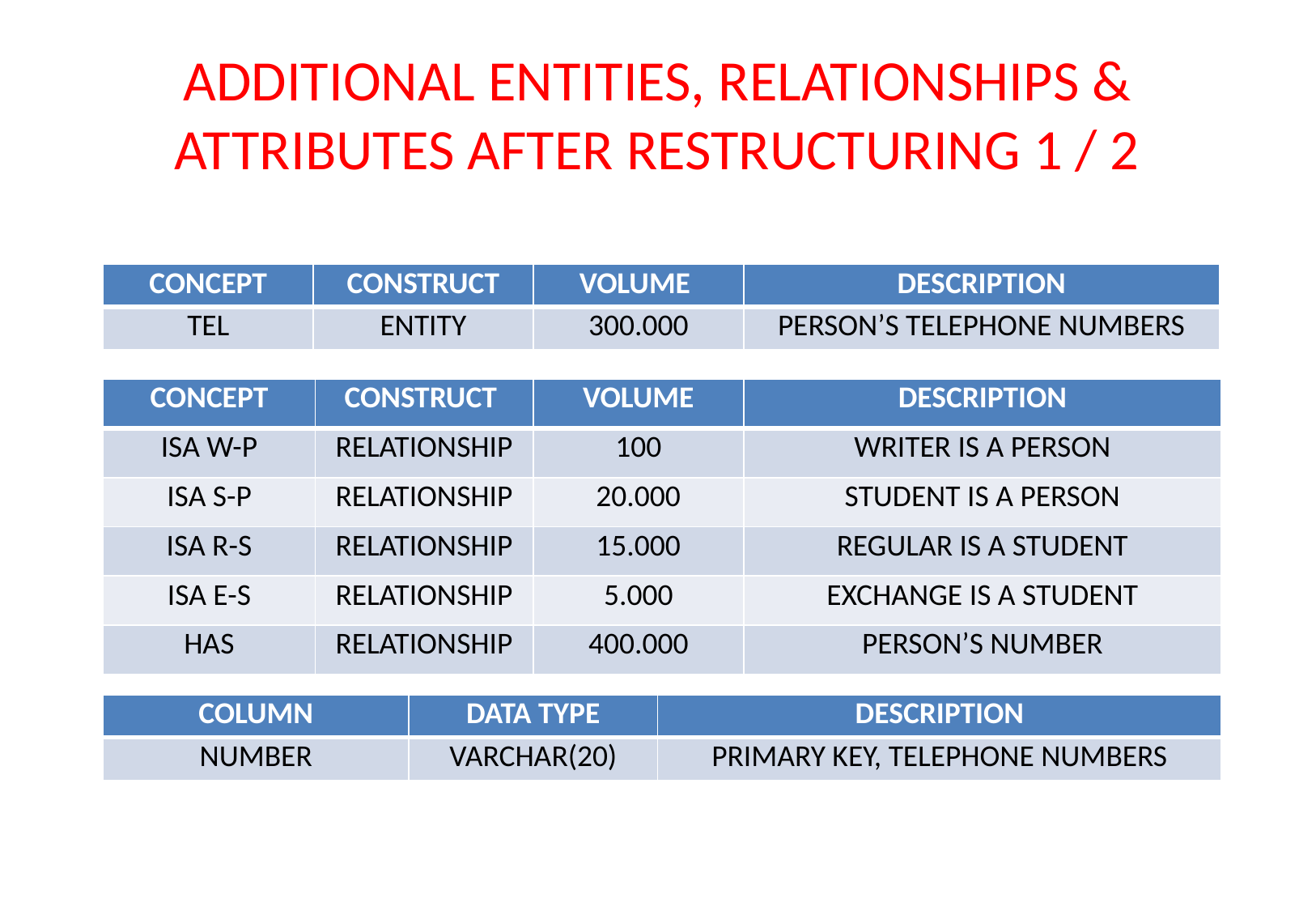

# ADDITIONAL ENTITIES, RELATIONSHIPS & ATTRIBUTES AFTER RESTRUCTURING 1 / 2
| CONCEPT | CONSTRUCT | VOLUME | DESCRIPTION |
| --- | --- | --- | --- |
| TEL | ENTITY | 300.000 | PERSON’S TELEPHONE NUMBERS |
| CONCEPT | CONSTRUCT | VOLUME | DESCRIPTION |
| --- | --- | --- | --- |
| ISA W-P | RELATIONSHIP | 100 | WRITER IS A PERSON |
| ISA S-P | RELATIONSHIP | 20.000 | STUDENT IS A PERSON |
| ISA R-S | RELATIONSHIP | 15.000 | REGULAR IS A STUDENT |
| ISA E-S | RELATIONSHIP | 5.000 | EXCHANGE IS A STUDENT |
| HAS | RELATIONSHIP | 400.000 | PERSON’S NUMBER |
| COLUMN | DATA TYPE | DESCRIPTION |
| --- | --- | --- |
| NUMBER | VARCHAR(20) | PRIMARY KEY, TELEPHONE NUMBERS |